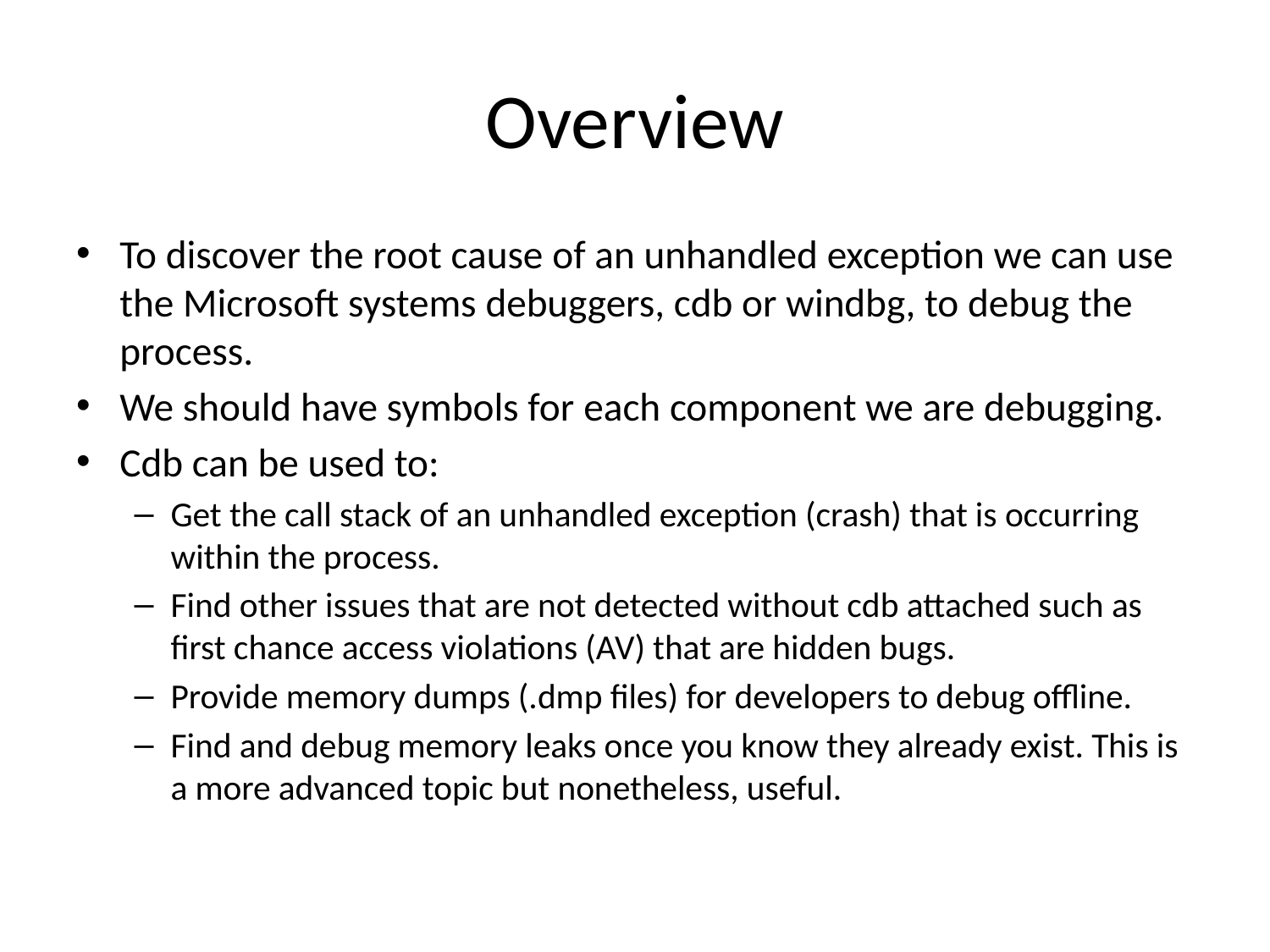

# Overview
To discover the root cause of an unhandled exception we can use the Microsoft systems debuggers, cdb or windbg, to debug the process.
We should have symbols for each component we are debugging.
Cdb can be used to:
Get the call stack of an unhandled exception (crash) that is occurring within the process.
Find other issues that are not detected without cdb attached such as first chance access violations (AV) that are hidden bugs.
Provide memory dumps (.dmp files) for developers to debug offline.
Find and debug memory leaks once you know they already exist. This is a more advanced topic but nonetheless, useful.